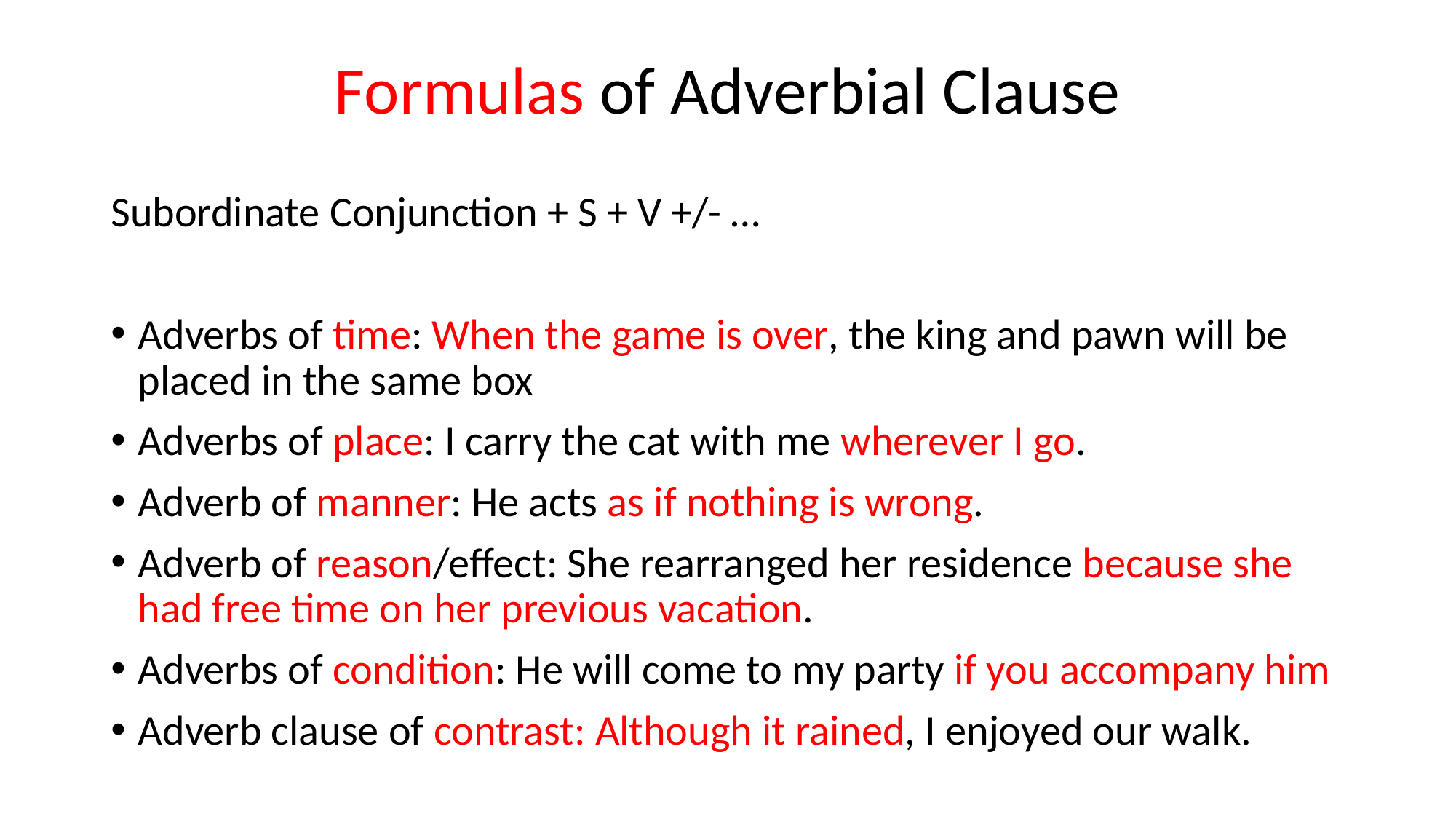

# Formulas of Adverbial Clause
Subordinate Conjunction + S + V +/- …

Adverbs of time: When the game is over, the king and pawn will be placed in the same box
Adverbs of place: I carry the cat with me wherever I go.
Adverb of manner: He acts as if nothing is wrong.
Adverb of reason/effect: She rearranged her residence because she had free time on her previous vacation.
Adverbs of condition: He will come to my party if you accompany him
Adverb clause of contrast: Although it rained, I enjoyed our walk.